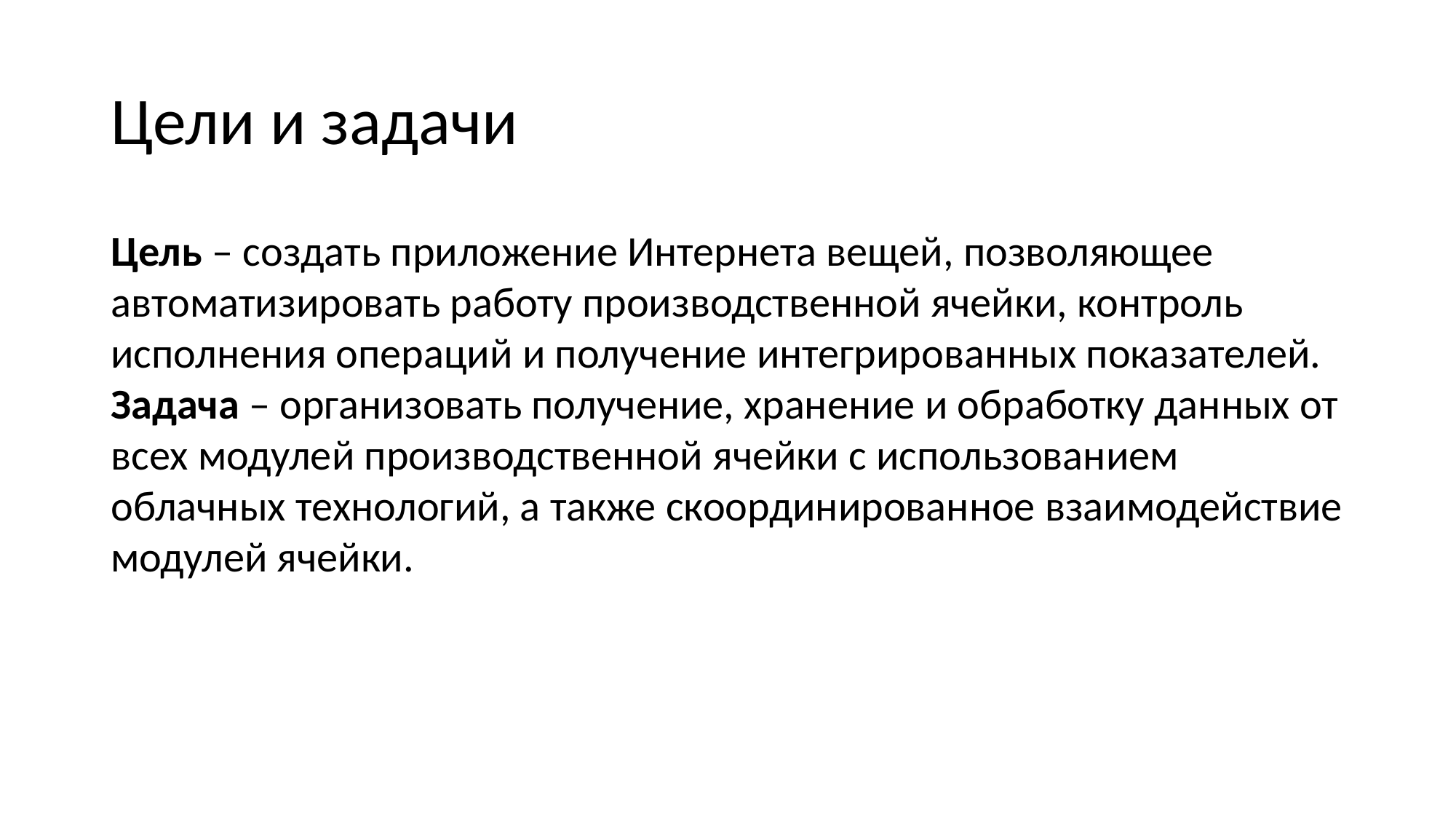

# Цели и задачи
Цель – создать приложение Интернета вещей, позволяющее автоматизировать работу производственной ячейки, контроль исполнения операций и получение интегрированных показателей.
Задача – организовать получение, хранение и обработку данных от всех модулей производственной ячейки с использованием облачных технологий, а также скоординированное взаимодействие модулей ячейки.